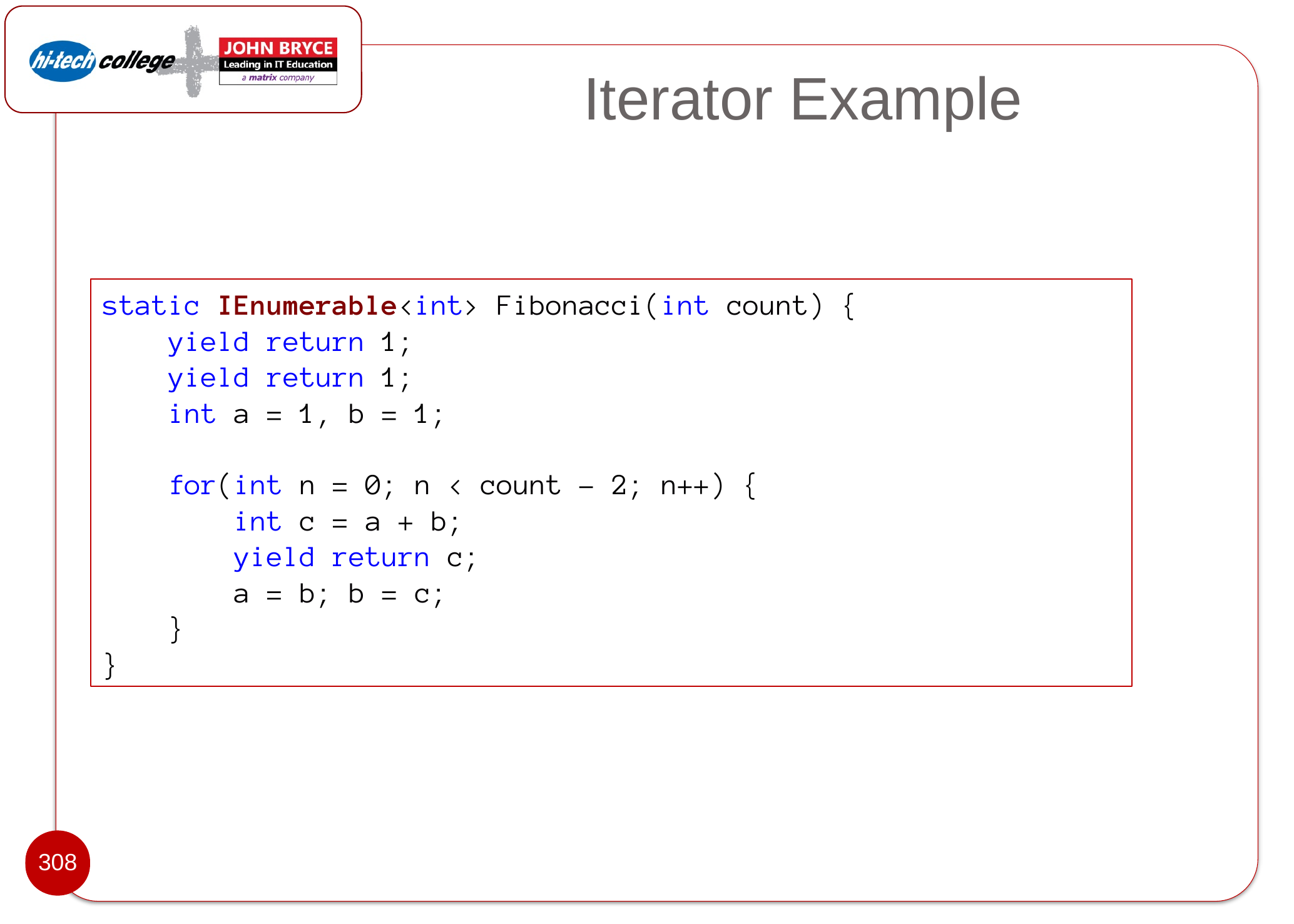

# Iterator Example
static IEnumerable<int> Fibonacci(int count) {
    yield return 1;
    yield return 1;
    int a = 1, b = 1;

    for(int n = 0; n < count - 2; n++) {
        int c = a + b;
        yield return c;
        a = b; b = c;
    }
}
308